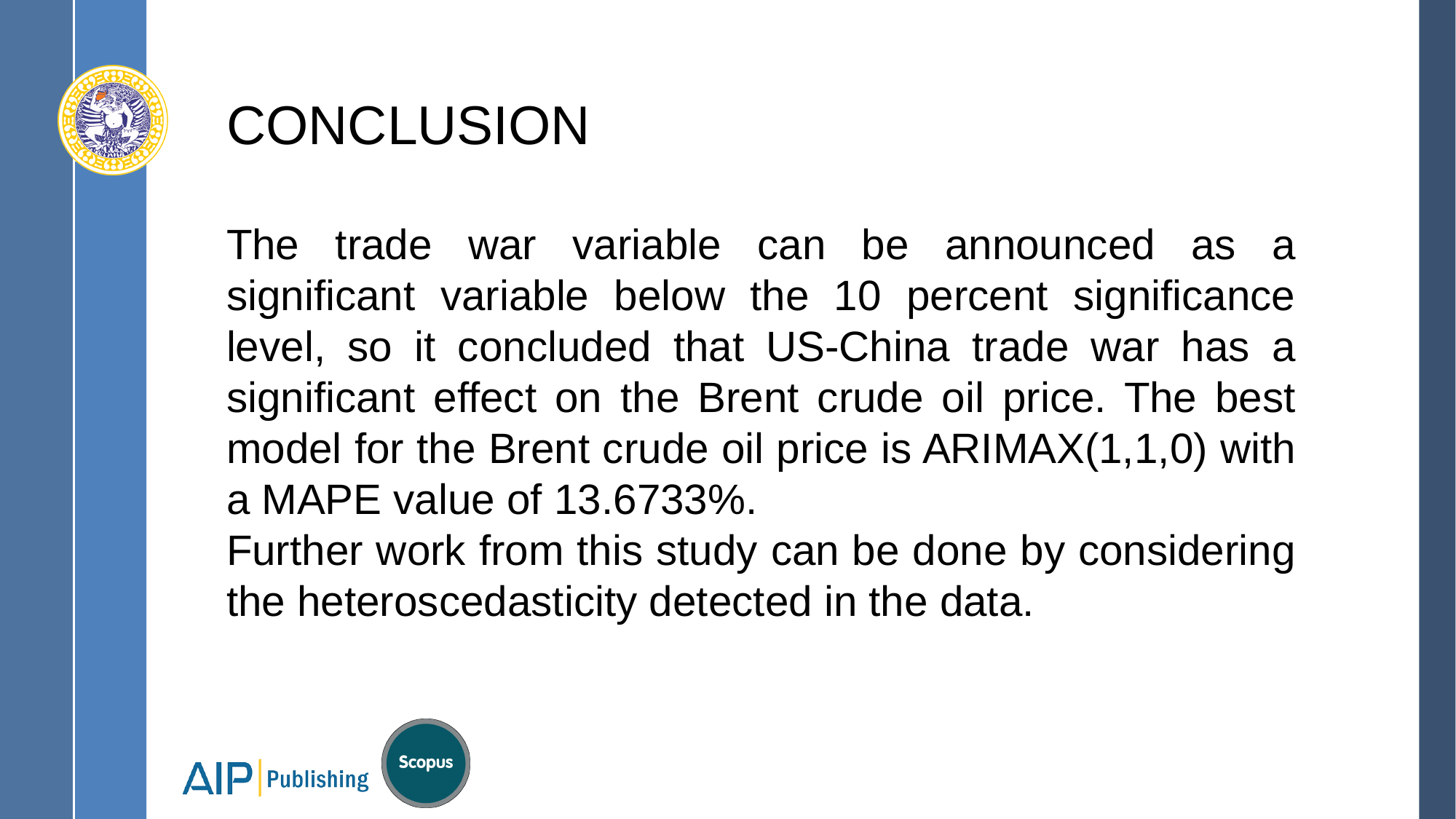

# CONCLUSION
The trade war variable can be announced as a significant variable below the 10 percent significance level, so it concluded that US-China trade war has a significant effect on the Brent crude oil price. The best model for the Brent crude oil price is ARIMAX(1,1,0) with a MAPE value of 13.6733%.
Further work from this study can be done by considering the heteroscedasticity detected in the data.